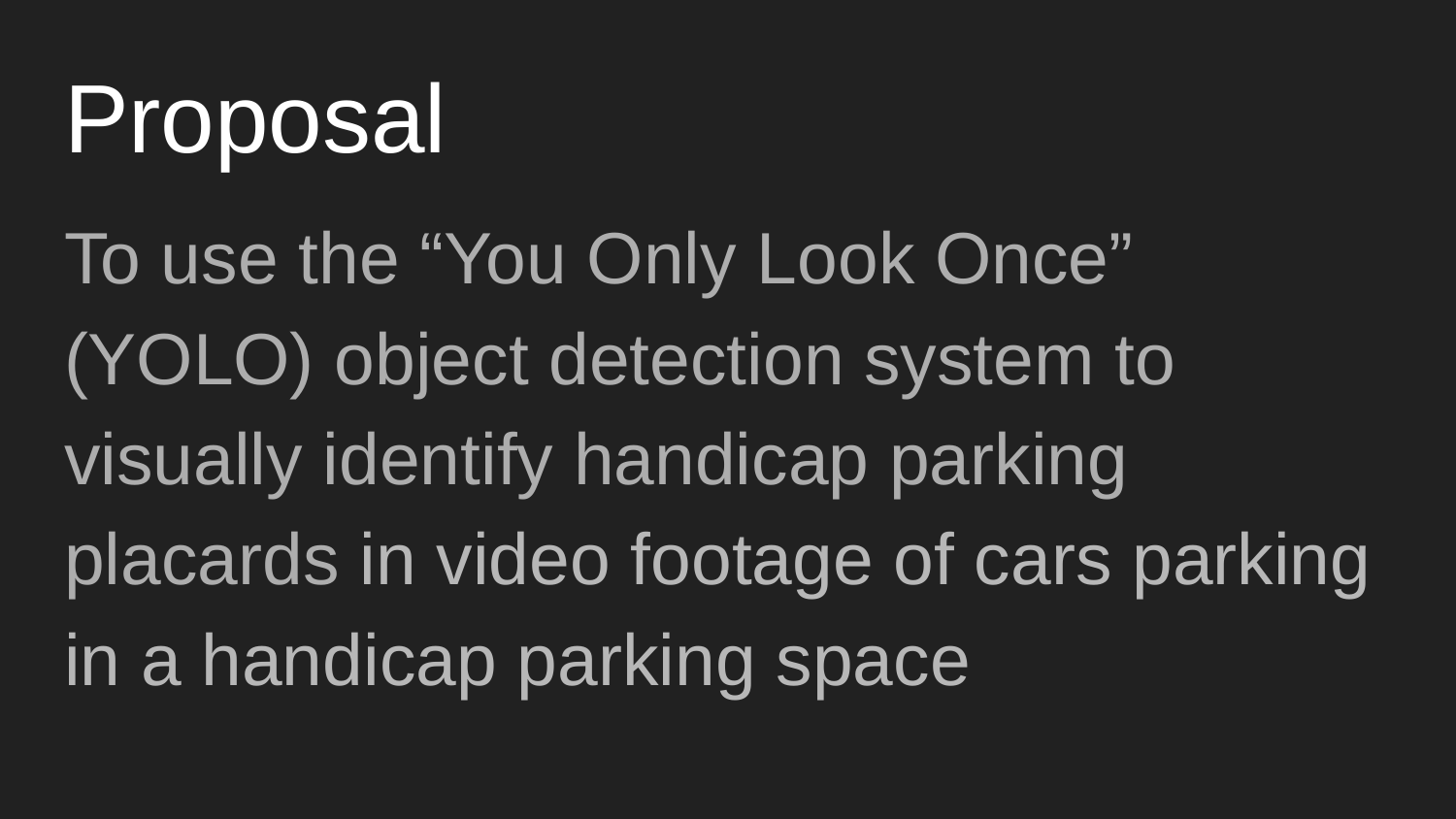

# Proposal
To use the “You Only Look Once” (YOLO) object detection system to visually identify handicap parking placards in video footage of cars parking in a handicap parking space